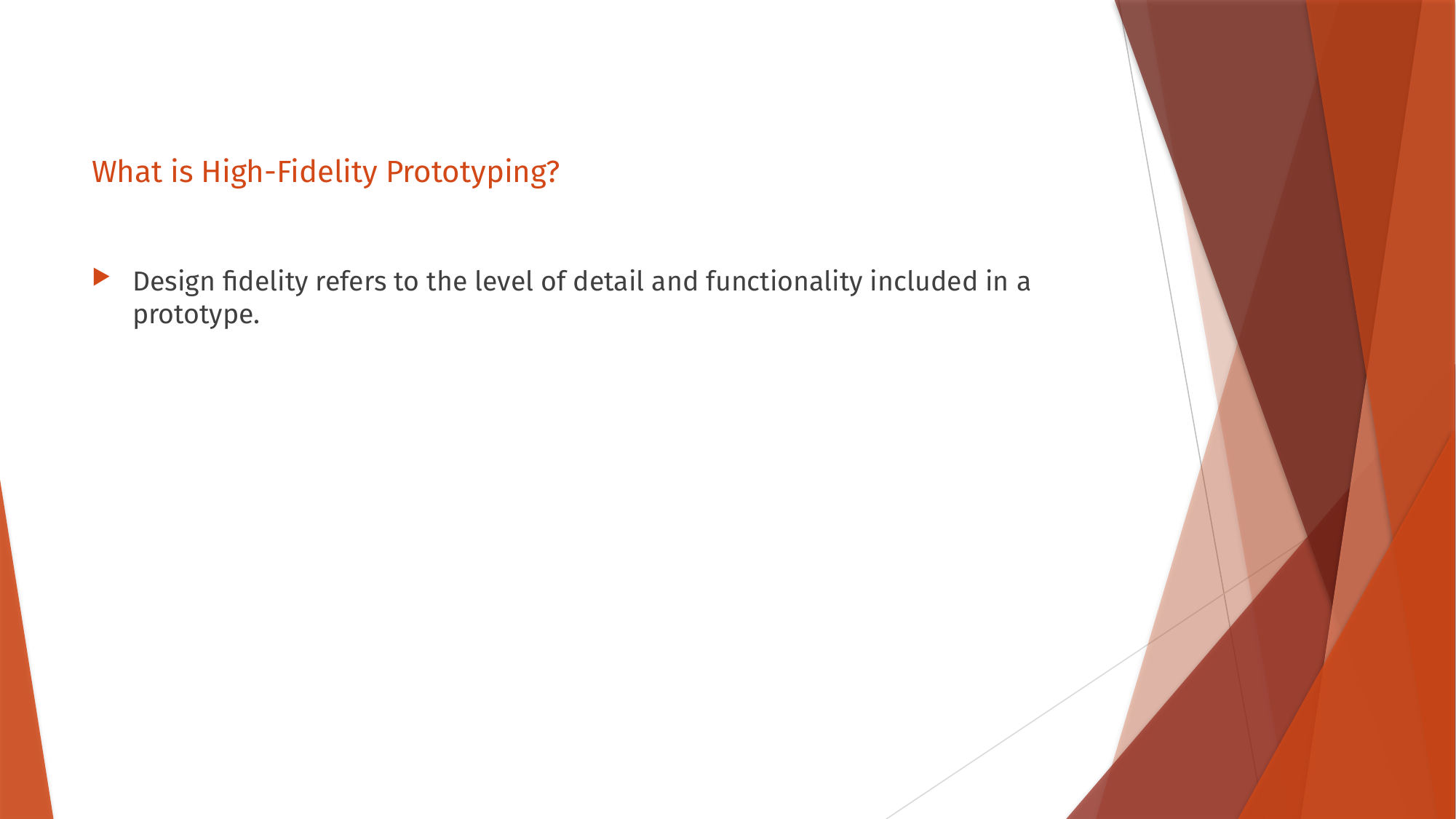

# What is High-Fidelity Prototyping?
Design fidelity refers to the level of detail and functionality included in a prototype.